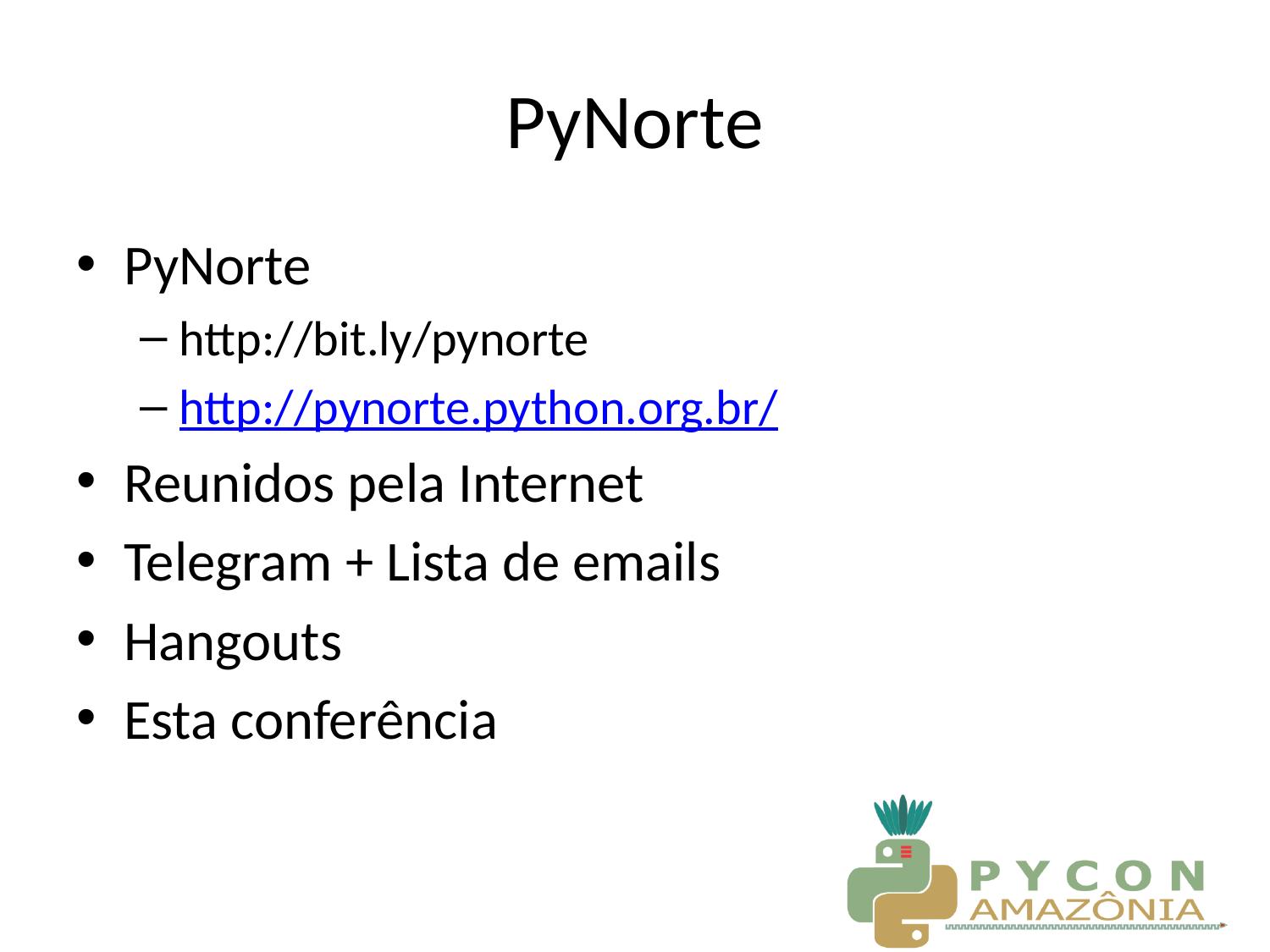

# PyNorte
PyNorte
http://bit.ly/pynorte
http://pynorte.python.org.br/
Reunidos pela Internet
Telegram + Lista de emails
Hangouts
Esta conferência